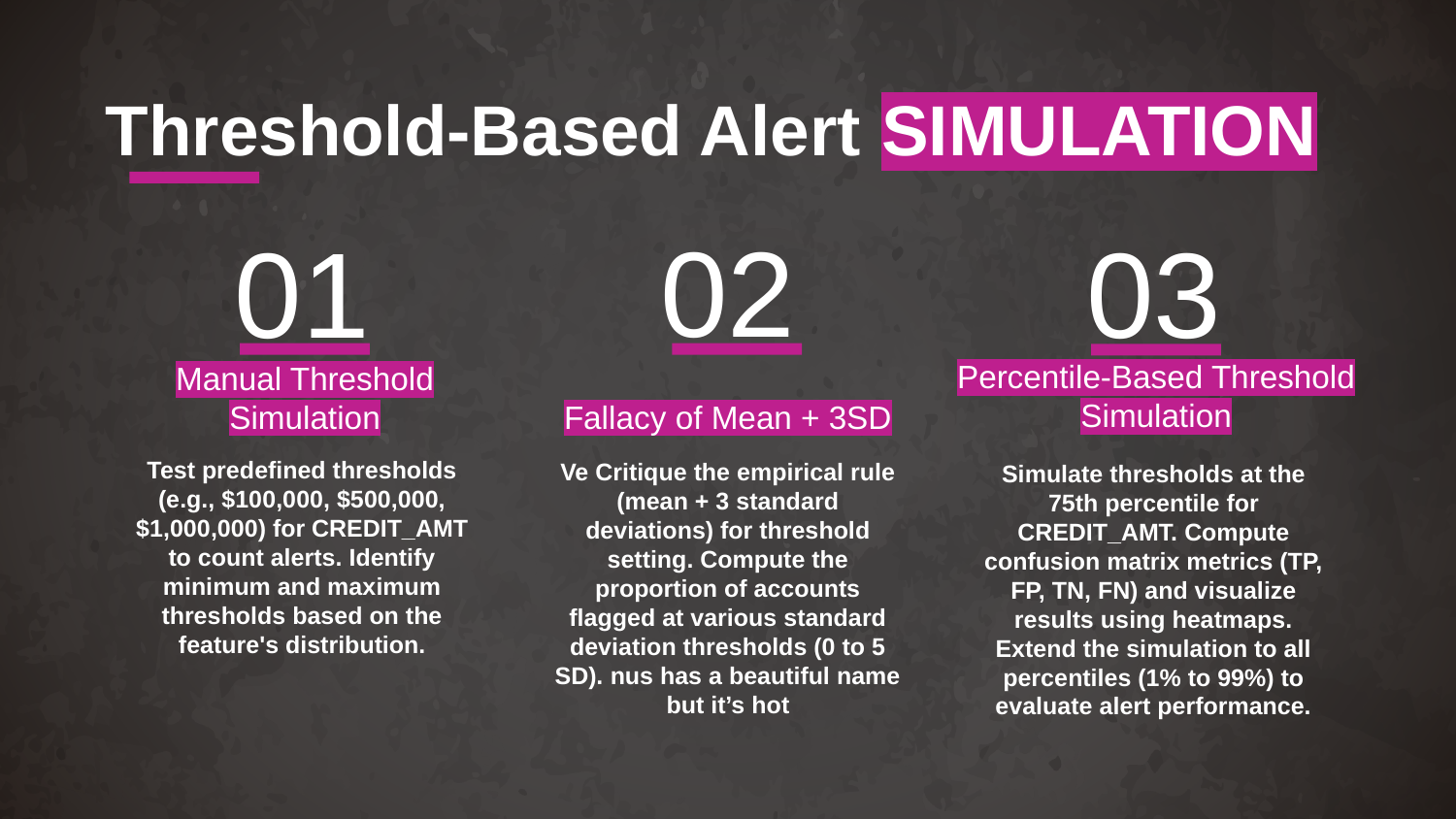

# Threshold-Based Alert SIMULATION

02
01
03

Manual Threshold Simulation
Fallacy of Mean + 3SD
Percentile-Based Threshold Simulation
Test predefined thresholds (e.g., $100,000, $500,000, $1,000,000) for CREDIT_AMT to count alerts. Identify minimum and maximum thresholds based on the feature's distribution.
Ve Critique the empirical rule (mean + 3 standard deviations) for threshold setting. Compute the proportion of accounts flagged at various standard deviation thresholds (0 to 5 SD). nus has a beautiful name but it’s hot
Simulate thresholds at the 75th percentile for CREDIT_AMT. Compute confusion matrix metrics (TP, FP, TN, FN) and visualize results using heatmaps. Extend the simulation to all percentiles (1% to 99%) to evaluate alert performance.